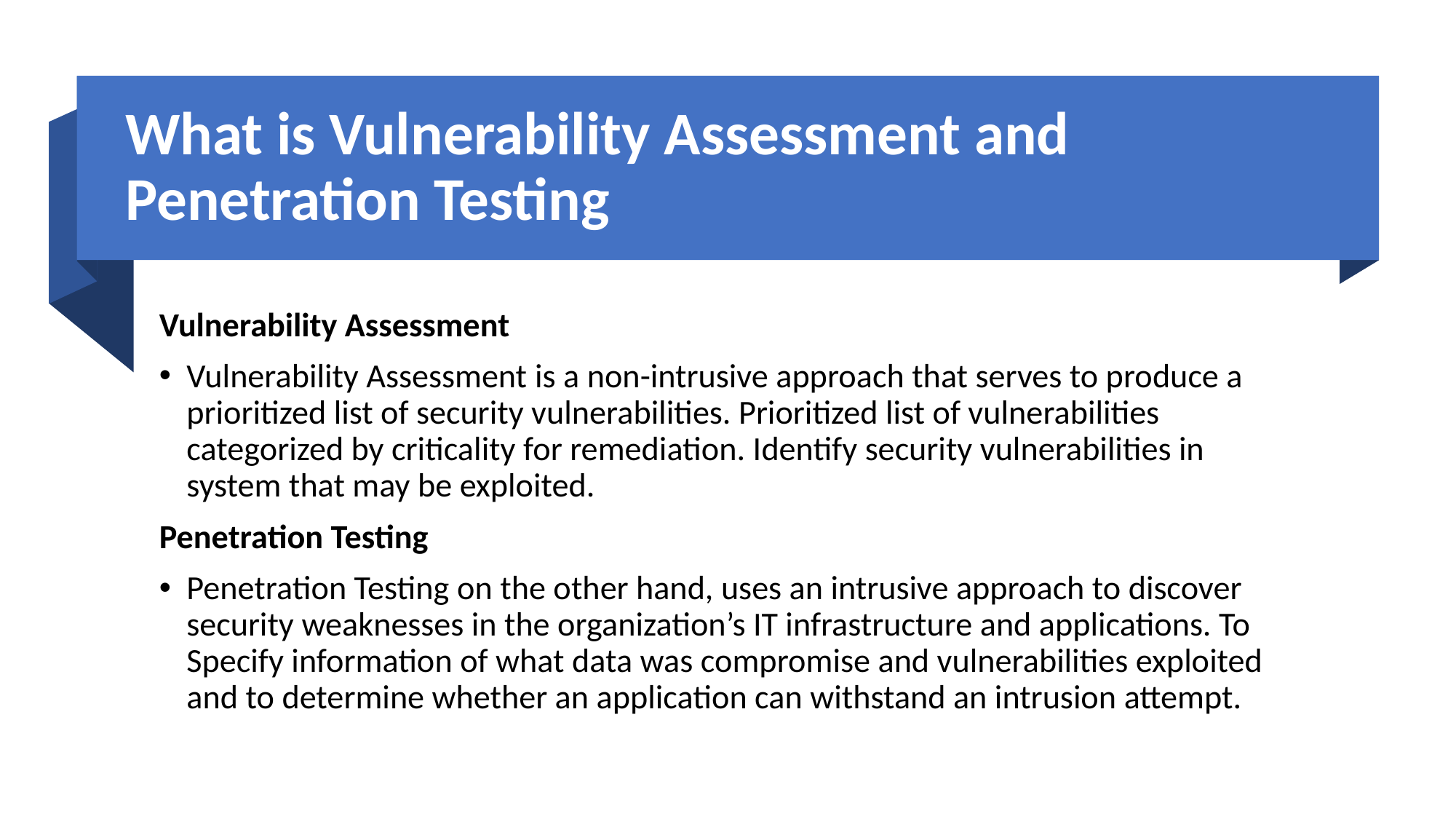

# What is Vulnerability Assessment and Penetration Testing

Vulnerability Assessment
Vulnerability Assessment is a non-intrusive approach that serves to produce a prioritized list of security vulnerabilities. Prioritized list of vulnerabilities categorized by criticality for remediation. Identify security vulnerabilities in system that may be exploited.
Penetration Testing
Penetration Testing on the other hand, uses an intrusive approach to discover security weaknesses in the organization’s IT infrastructure and applications. To Specify information of what data was compromise and vulnerabilities exploited and to determine whether an application can withstand an intrusion attempt.